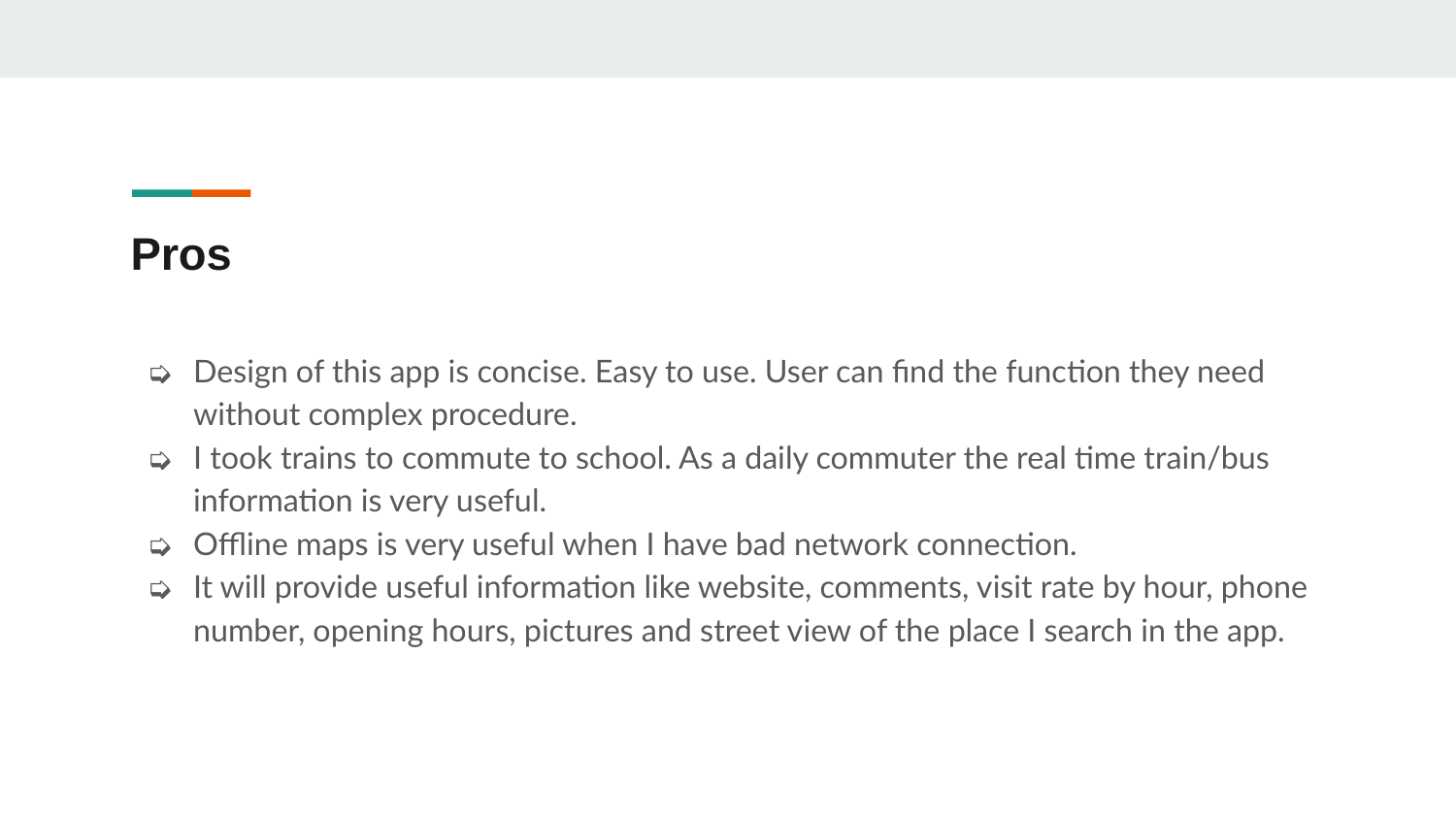

# Pros
Design of this app is concise. Easy to use. User can find the function they need without complex procedure.
I took trains to commute to school. As a daily commuter the real time train/bus information is very useful.
Offline maps is very useful when I have bad network connection.
It will provide useful information like website, comments, visit rate by hour, phone number, opening hours, pictures and street view of the place I search in the app.